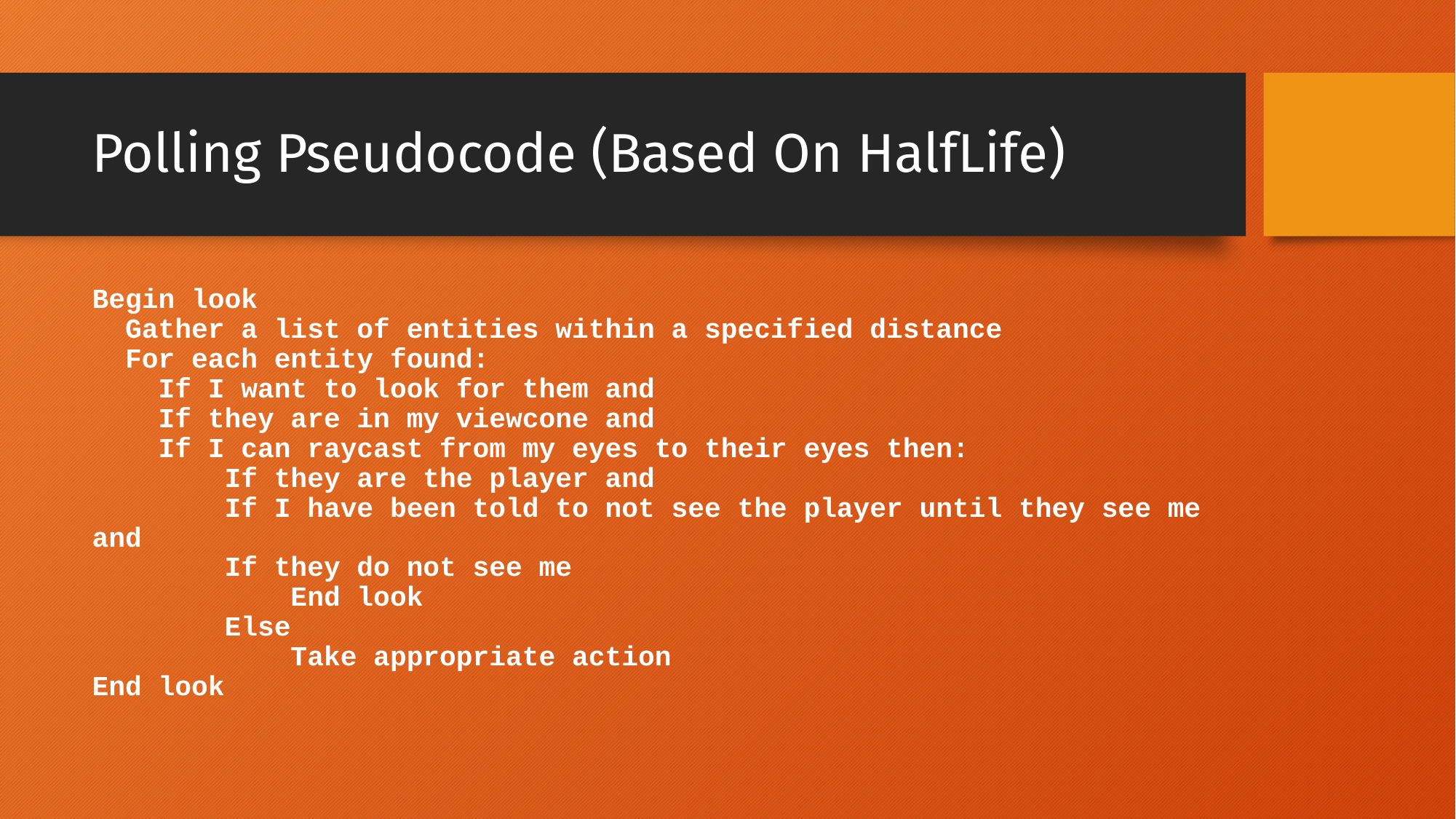

# Polling Pseudocode (Based On HalfLife)
Begin look
  Gather a list of entities within a specified distance
  For each entity found:
    If I want to look for them and
    If they are in my viewcone and
    If I can raycast from my eyes to their eyes then:
        If they are the player and 
        If I have been told to not see the player until they see me and
        If they do not see me
            End look
        Else
            Take appropriate action
End look